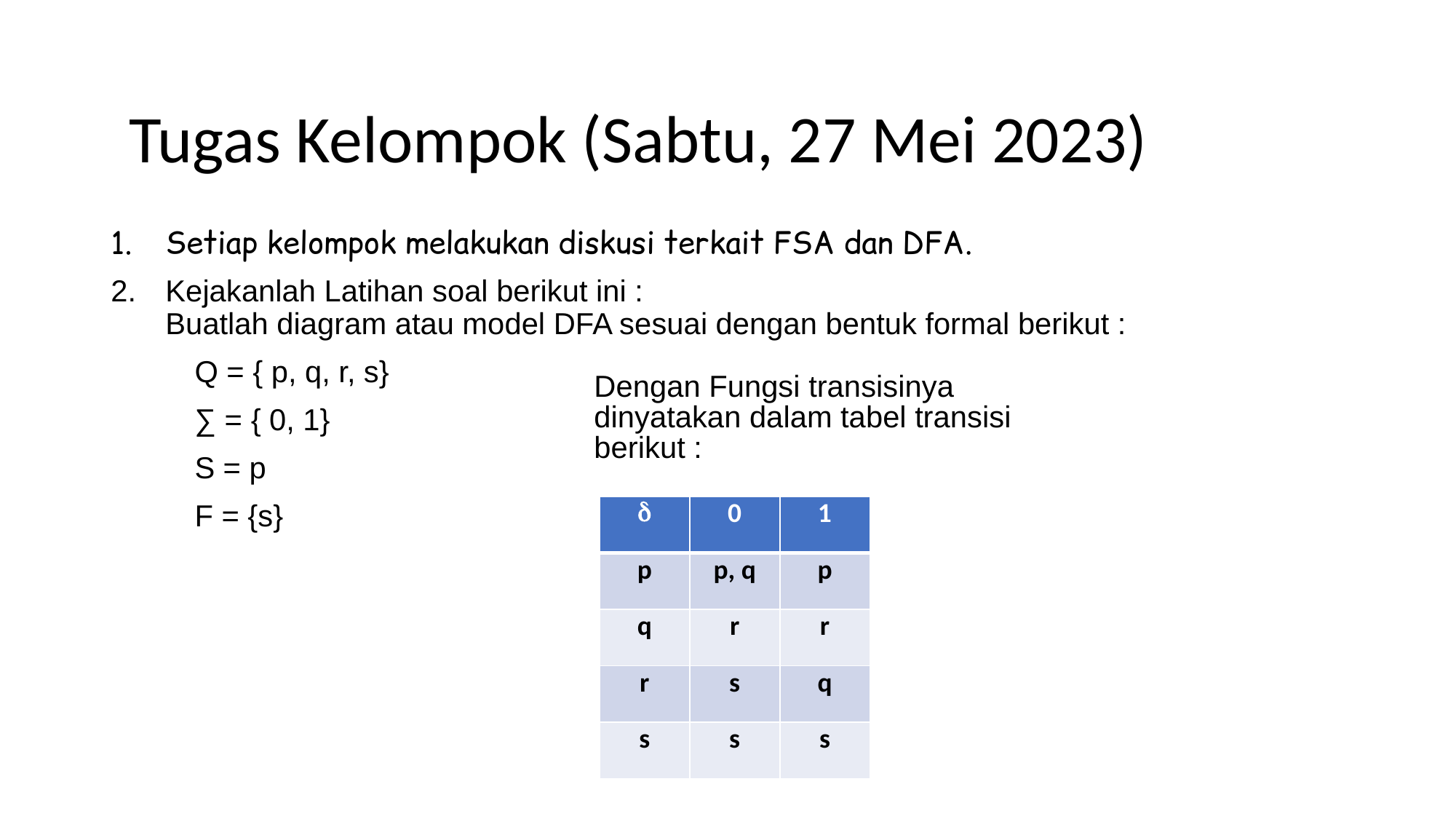

Tugas Kelompok (Sabtu, 27 Mei 2023)
Setiap kelompok melakukan diskusi terkait FSA dan DFA.
Kejakanlah Latihan soal berikut ini :
Buatlah diagram atau model DFA sesuai dengan bentuk formal berikut :
          Q = { p, q, r, s}
          ∑ = { 0, 1}
          S = p
          F = {s}

Dengan Fungsi transisinya dinyatakan dalam tabel transisi berikut :
| δ | 0 | 1 |
| --- | --- | --- |
| p | p, q | p |
| q | r | r |
| r | s | q |
| s | s | s |